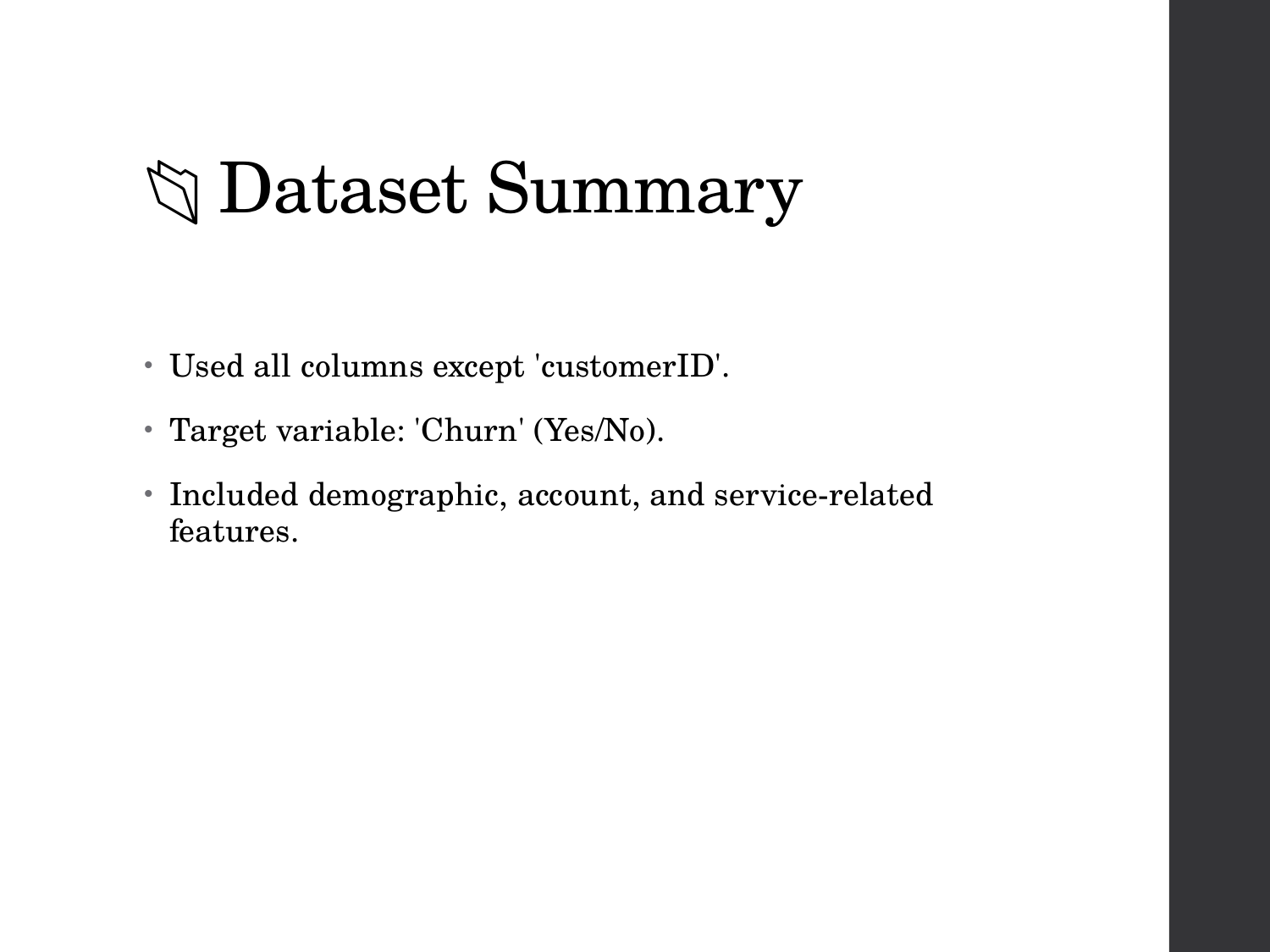

# 📂 Dataset Summary
Used all columns except 'customerID'.
Target variable: 'Churn' (Yes/No).
Included demographic, account, and service-related features.